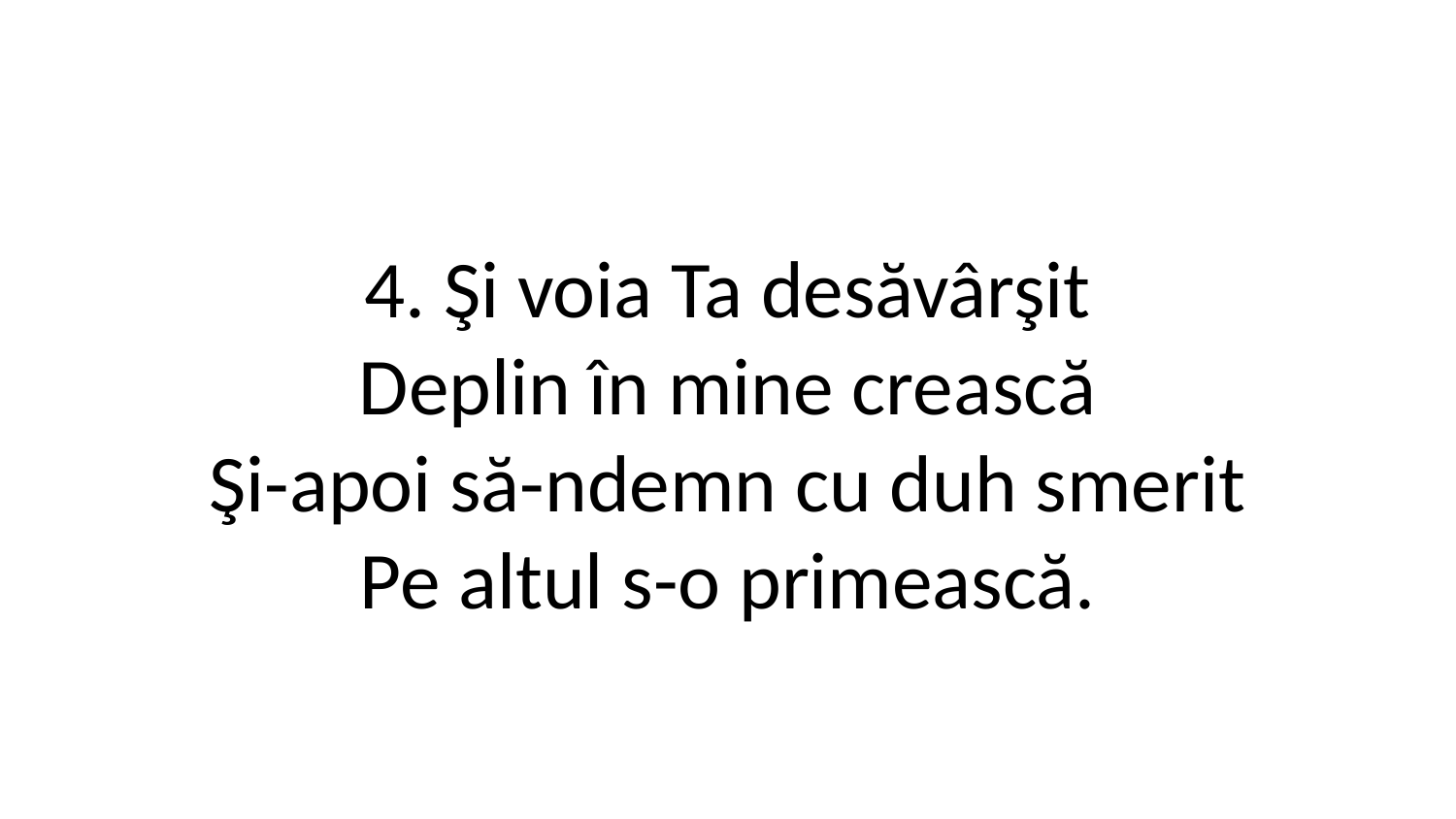

4. Şi voia Ta desăvârşit
Deplin în mine crească
Şi-apoi să-ndemn cu duh smerit
Pe altul s-o primească.